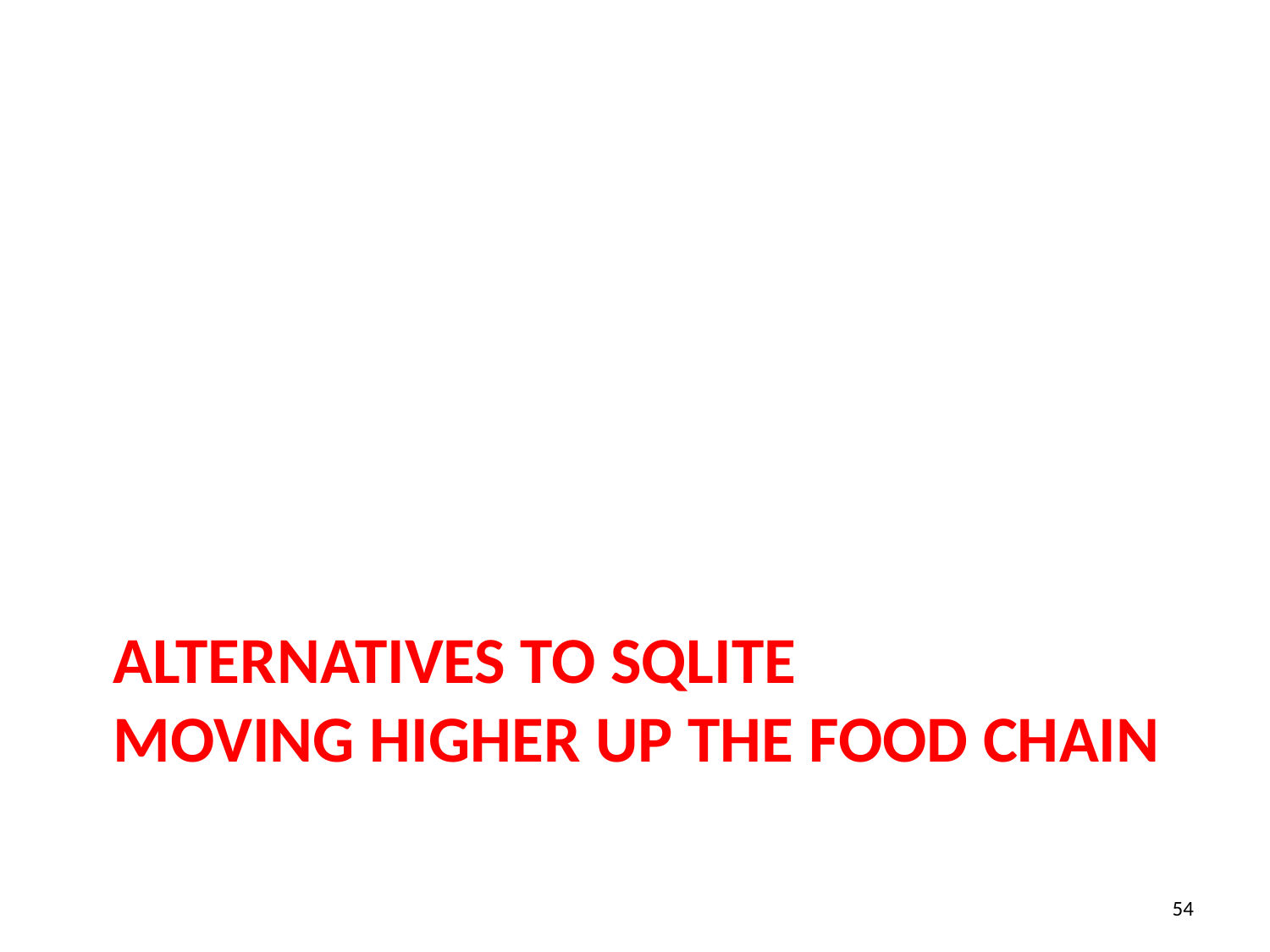

# Alternatives to SQLITE Moving higher up the food chain
54